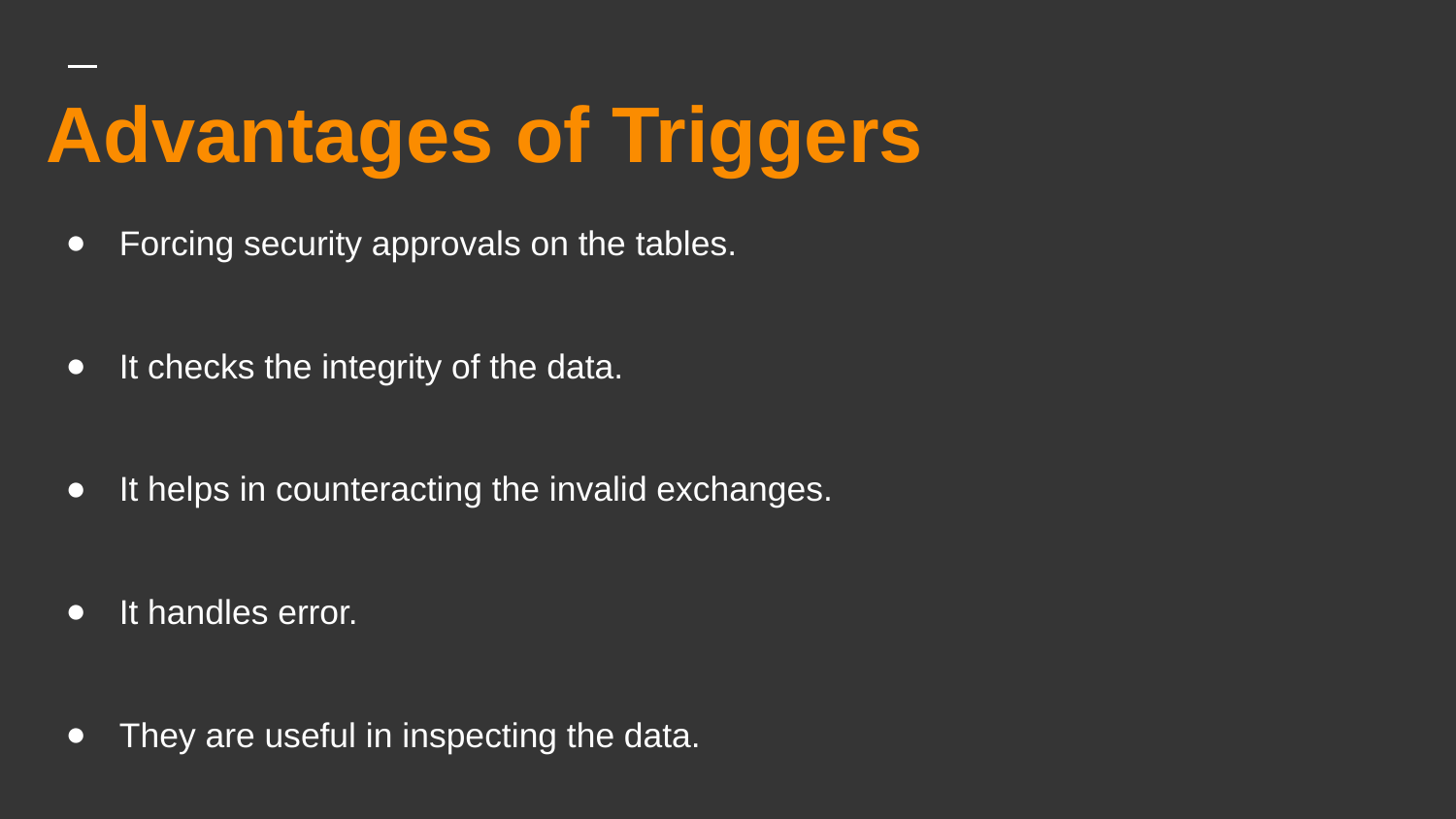

# Advantages of Triggers

Forcing security approvals on the tables.

It checks the integrity of the data.

It helps in counteracting the invalid exchanges.

It handles error.

They are useful in inspecting the data.